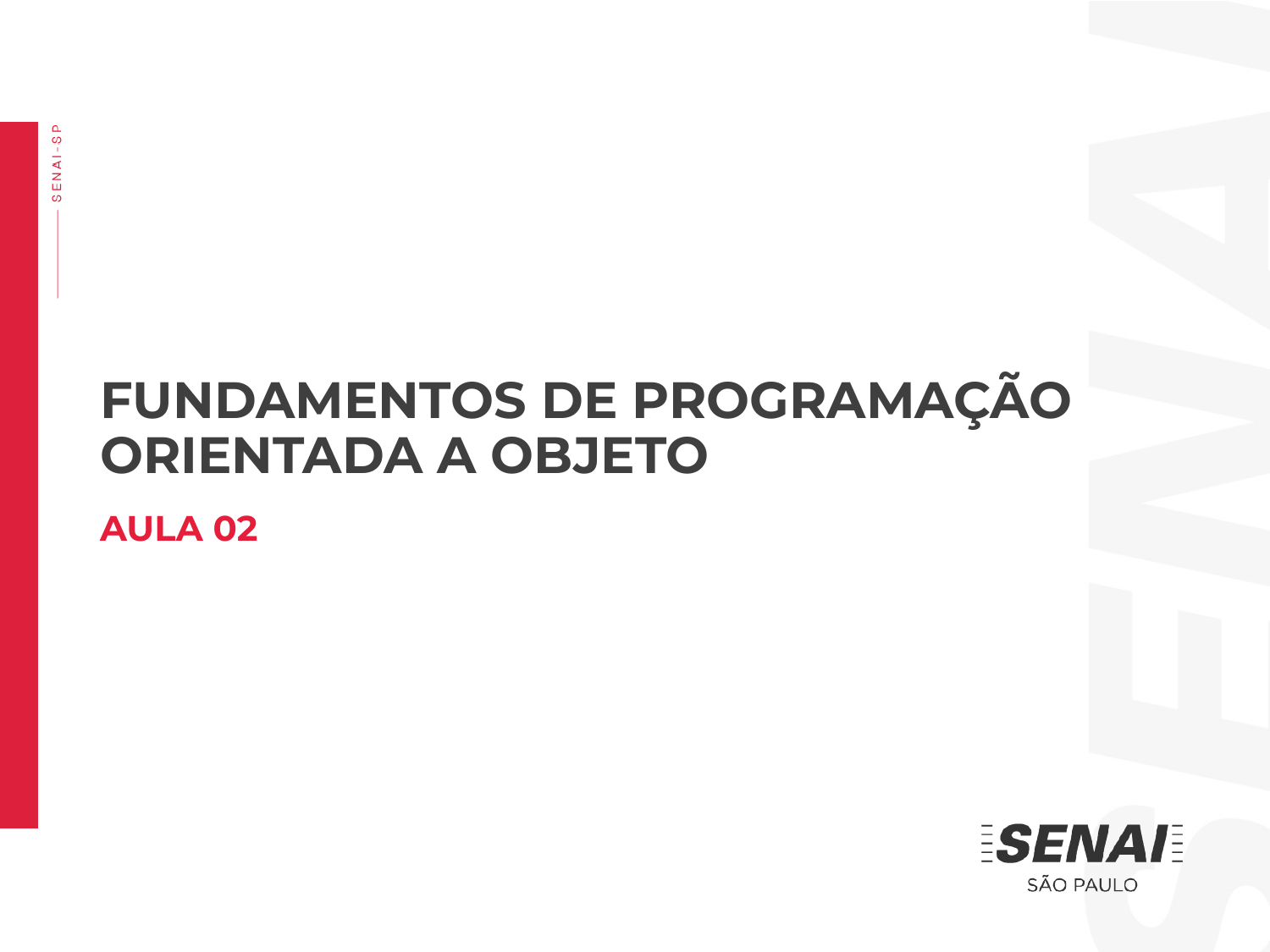

FUNDAMENTOS DE PROGRAMAÇÃO ORIENTADA A OBJETO
AULA 02